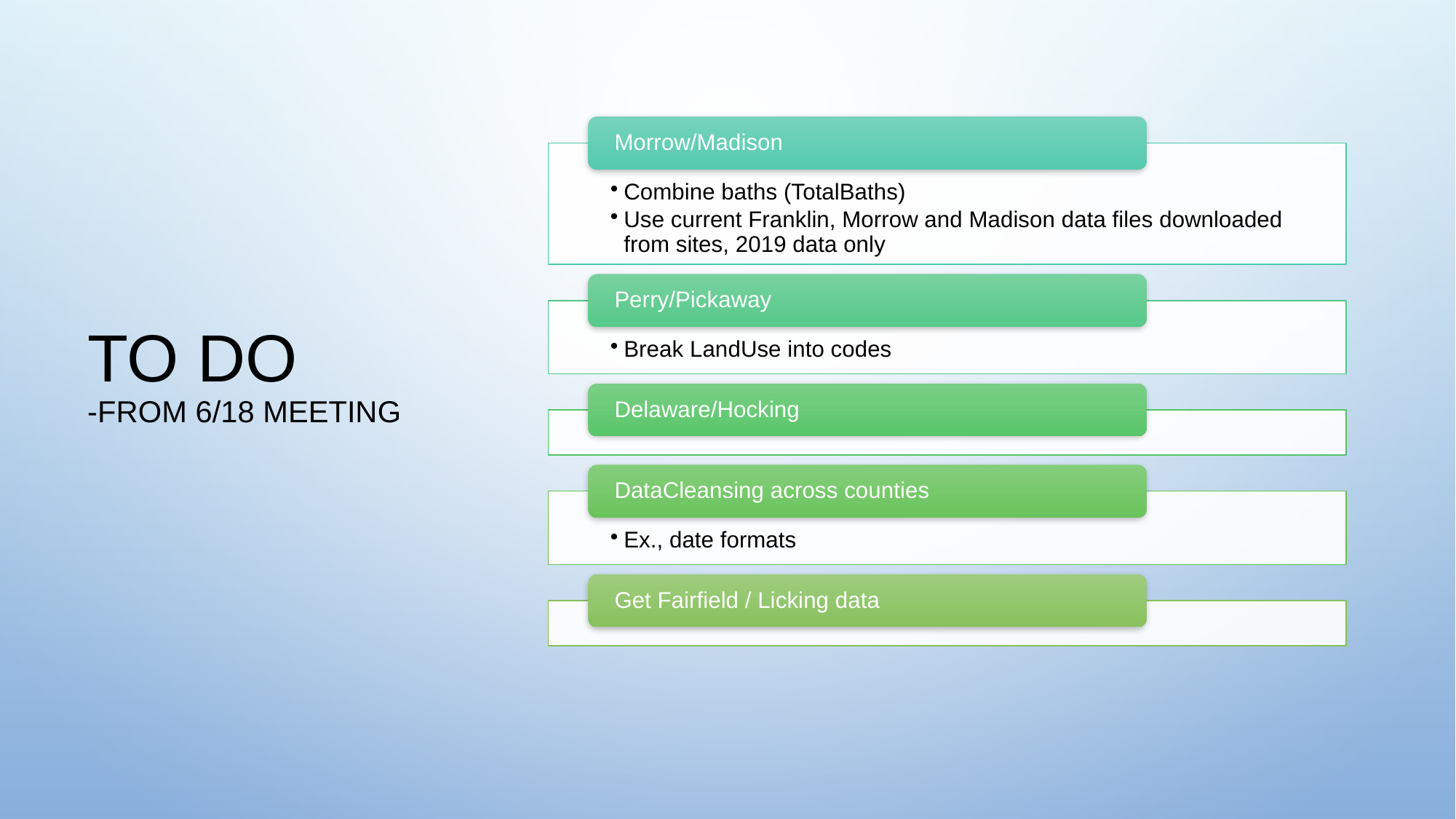

Combine baths (TotalBaths)
Use current Franklin, Morrow and Madison data files downloaded from sites, 2019 data only
Morrow/Madison
Break LandUse into codes
Perry/Pickaway
Delaware/Hocking
Ex., date formats
DataCleansing across counties
Get Fairfield / Licking data
# To Do -from 6/18 meeting